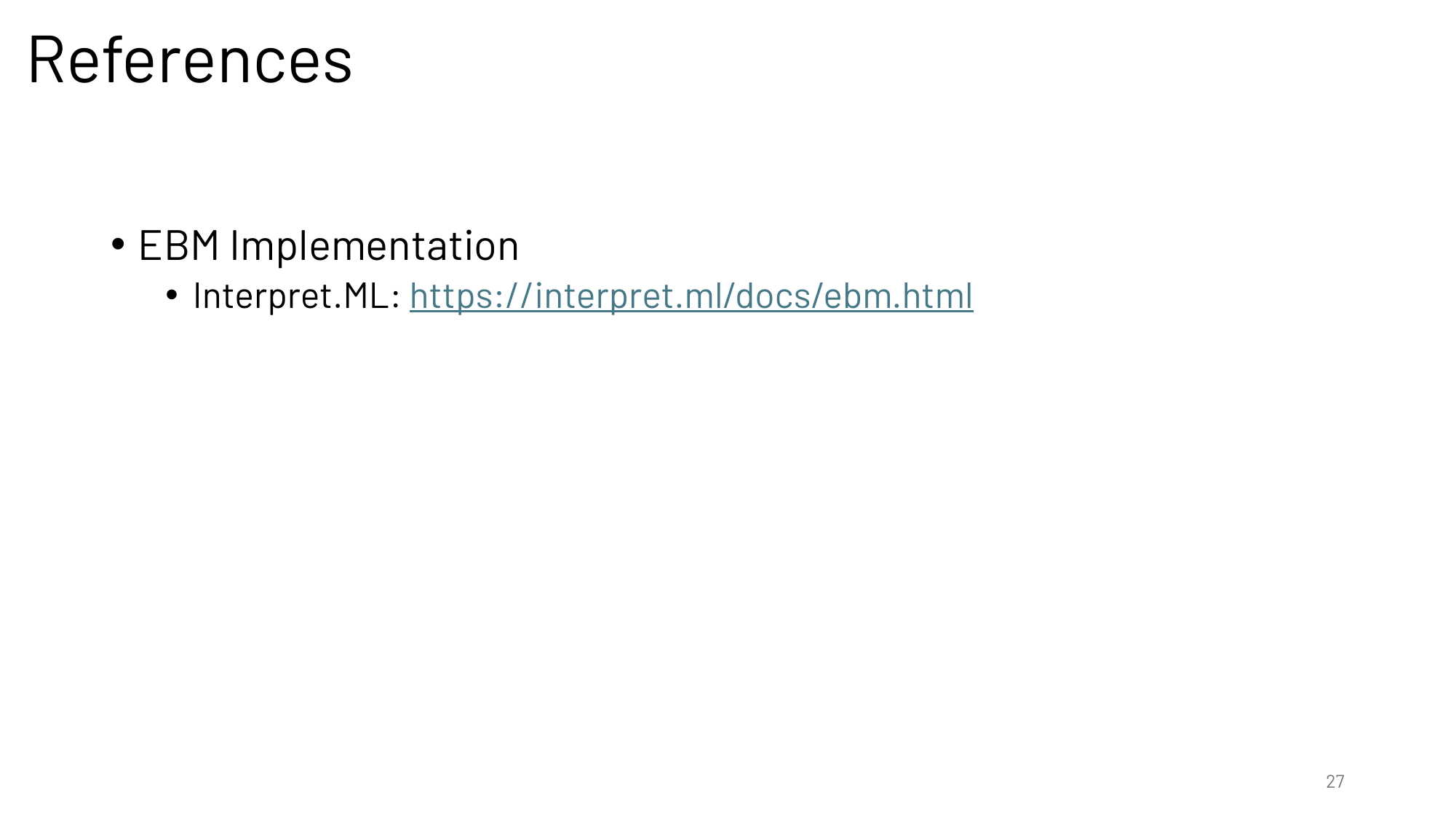

# References
EBM Implementation
Interpret.ML: https://interpret.ml/docs/ebm.html

27